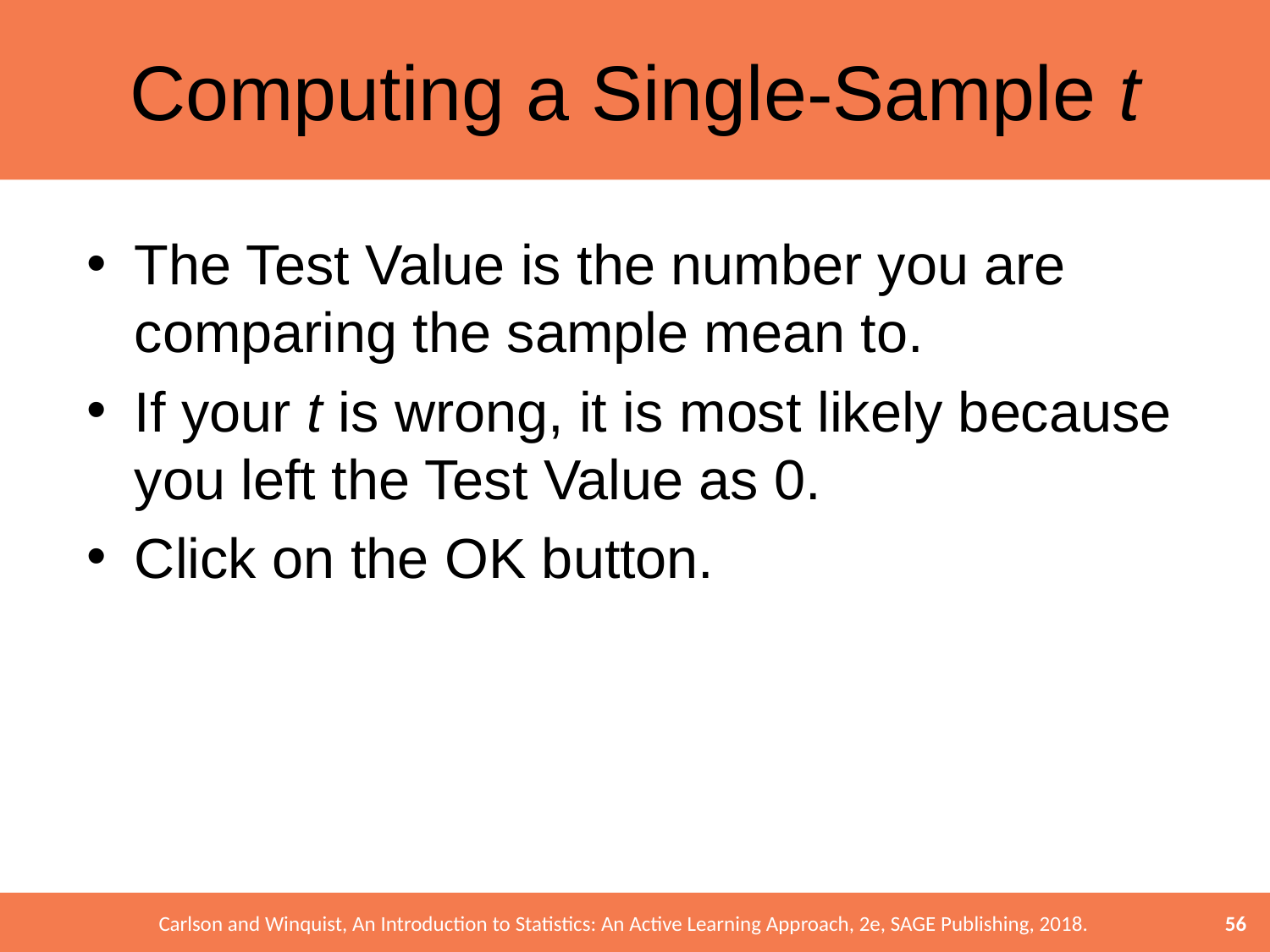

# Computing a Single-Sample t
The Test Value is the number you are comparing the sample mean to.
If your t is wrong, it is most likely because you left the Test Value as 0.
Click on the OK button.
56
Carlson and Winquist, An Introduction to Statistics: An Active Learning Approach, 2e, SAGE Publishing, 2018.